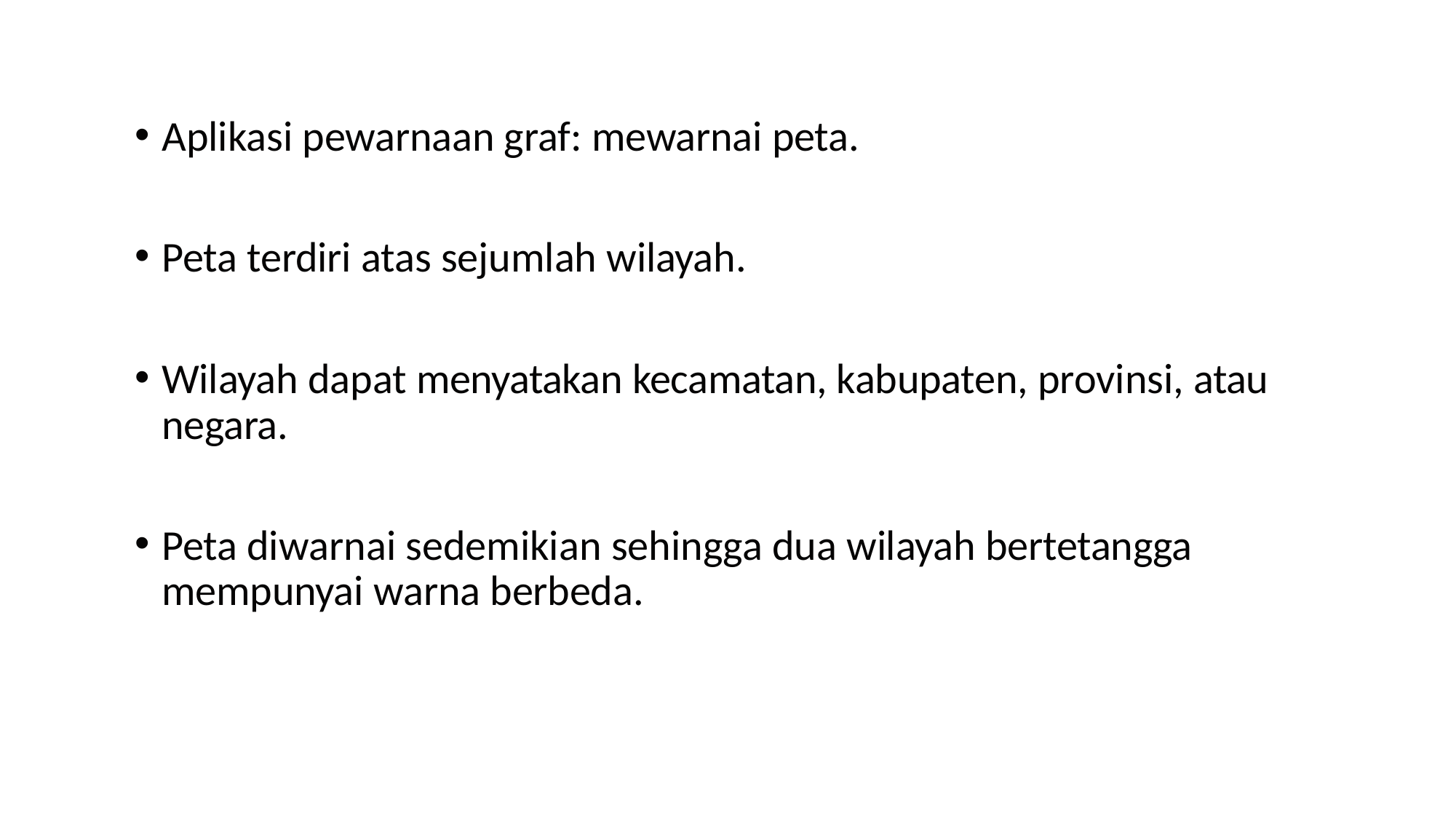

Aplikasi pewarnaan graf: mewarnai peta.

Peta terdiri atas sejumlah wilayah.

Wilayah dapat menyatakan kecamatan, kabupaten, provinsi, atau negara.

Peta diwarnai sedemikian sehingga dua wilayah bertetangga mempunyai warna berbeda.